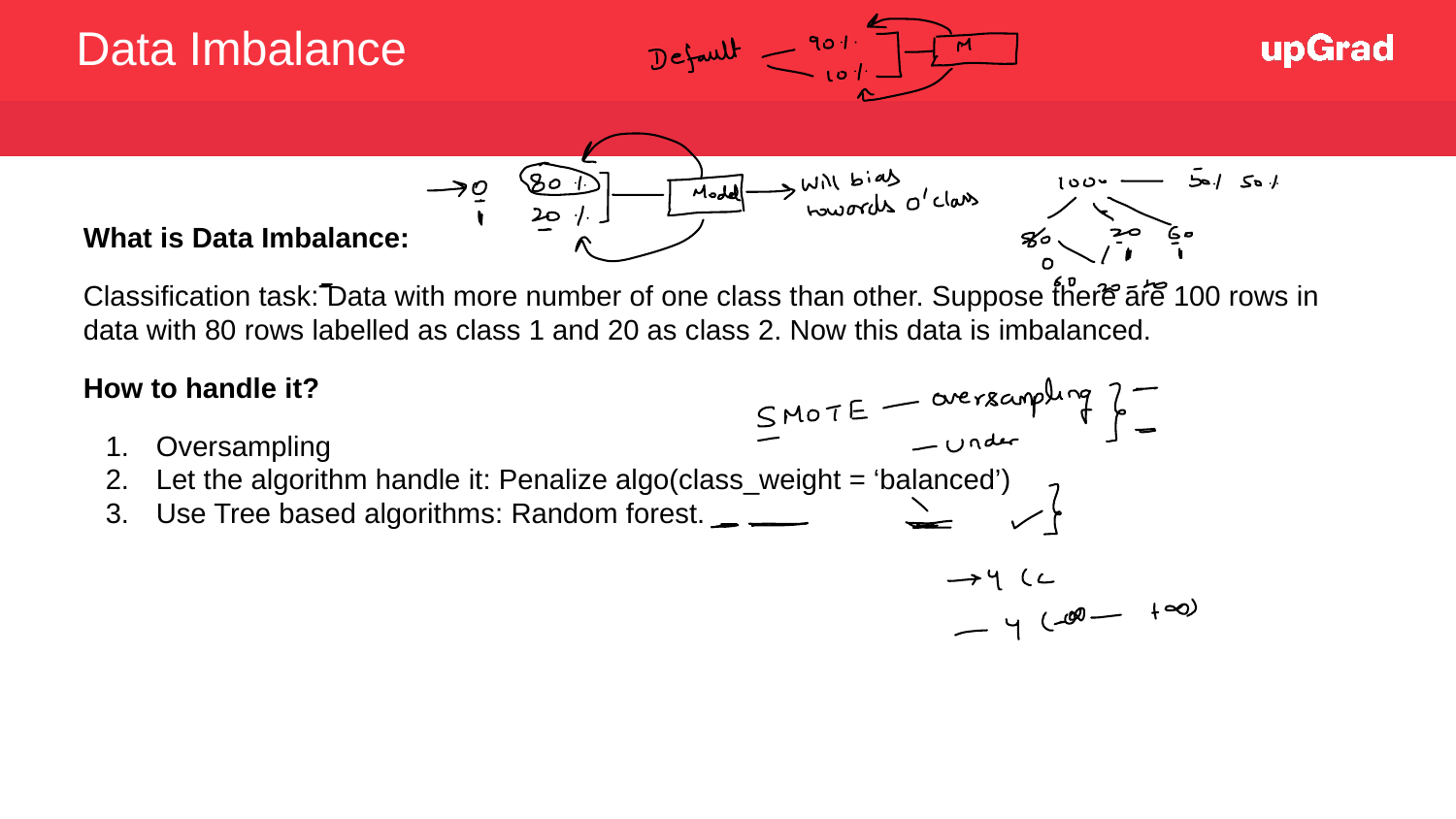

Data Imbalance

What is Data Imbalance:
Classification task: Data with more number of one class than other. Suppose there are 100 rows in data with 80 rows labelled as class 1 and 20 as class 2. Now this data is imbalanced.
How to handle it?
Oversampling
Let the algorithm handle it: Penalize algo(class_weight = ‘balanced’)
Use Tree based algorithms: Random forest.